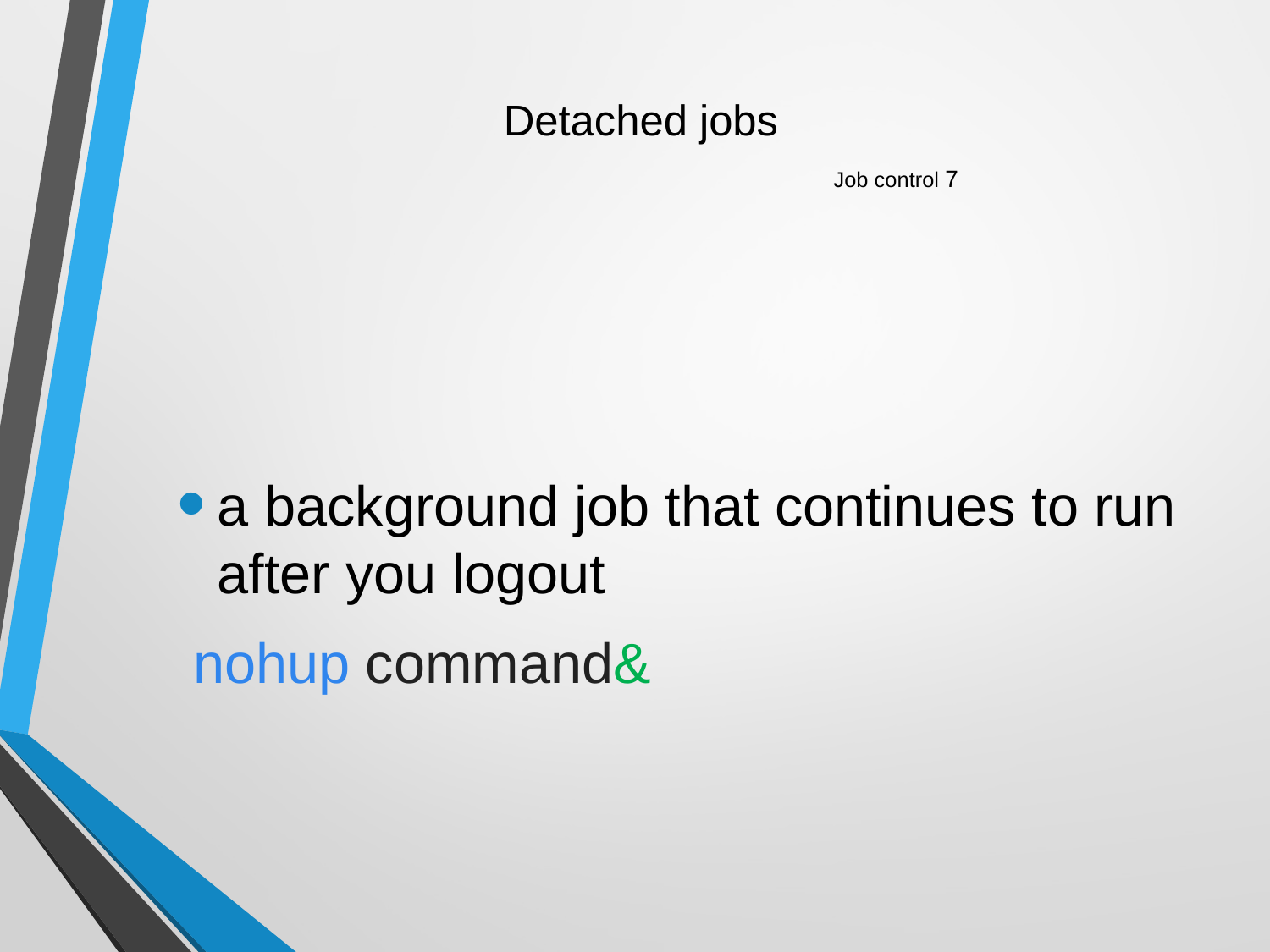

# Detached jobs Job control 7
a background job that continues to run after you logout
 nohup command&